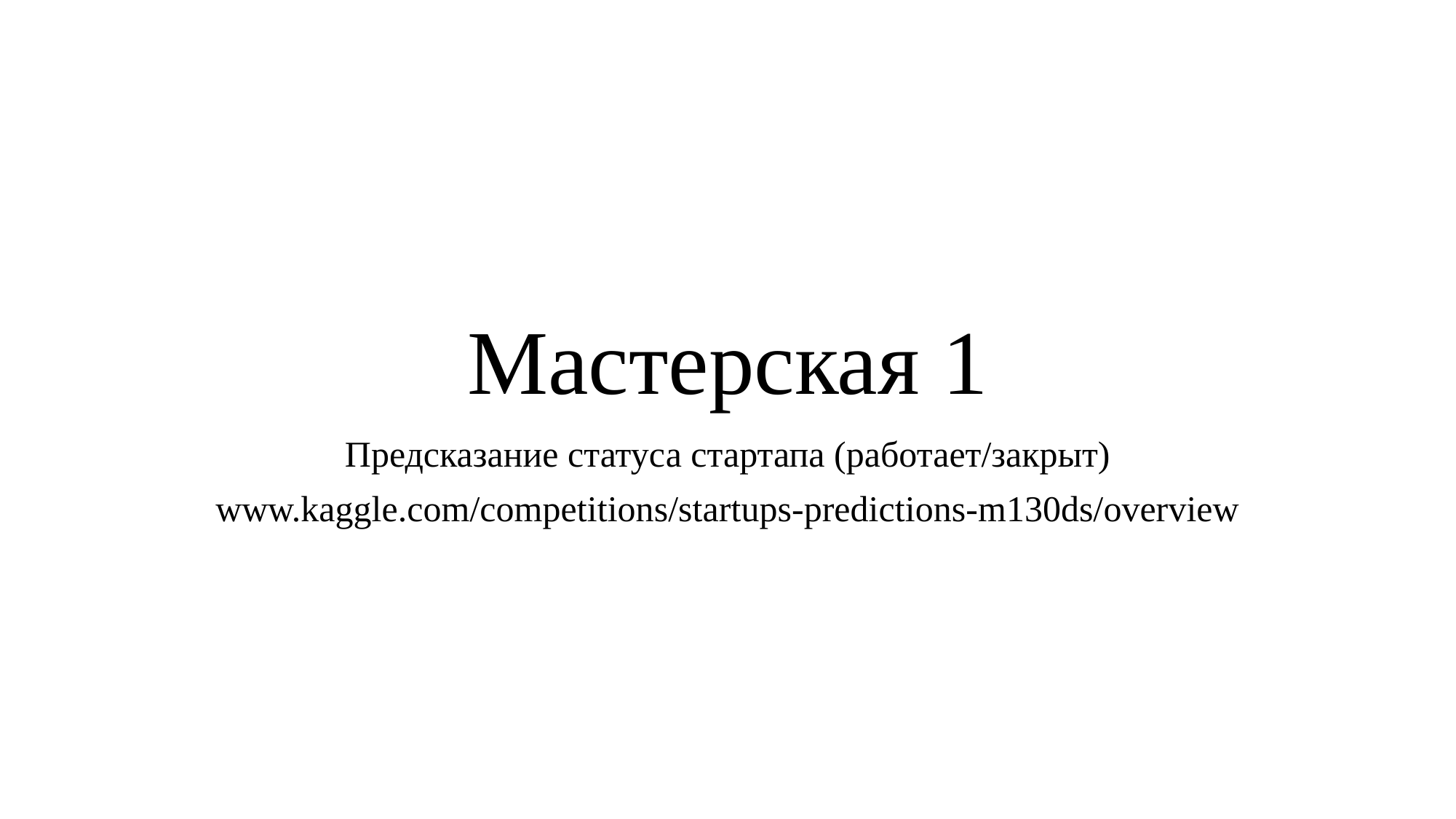

# Мастерская 1
Предсказание статуса стартапа (работает/закрыт)
www.kaggle.com/competitions/startups-predictions-m130ds/overview